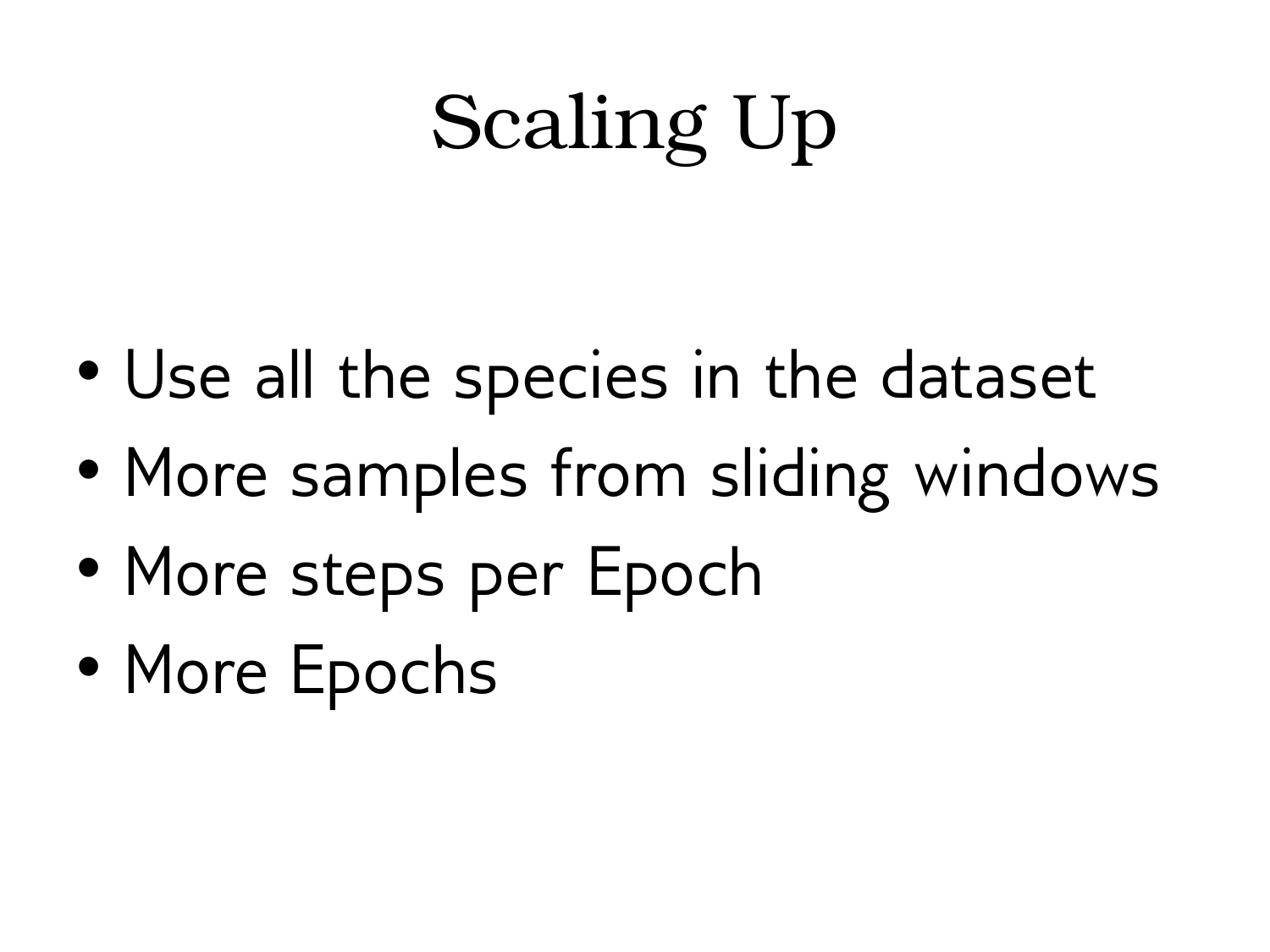

# Scaling Up

Use all the species in the dataset
More samples from sliding windows
More steps per Epoch
More Epochs